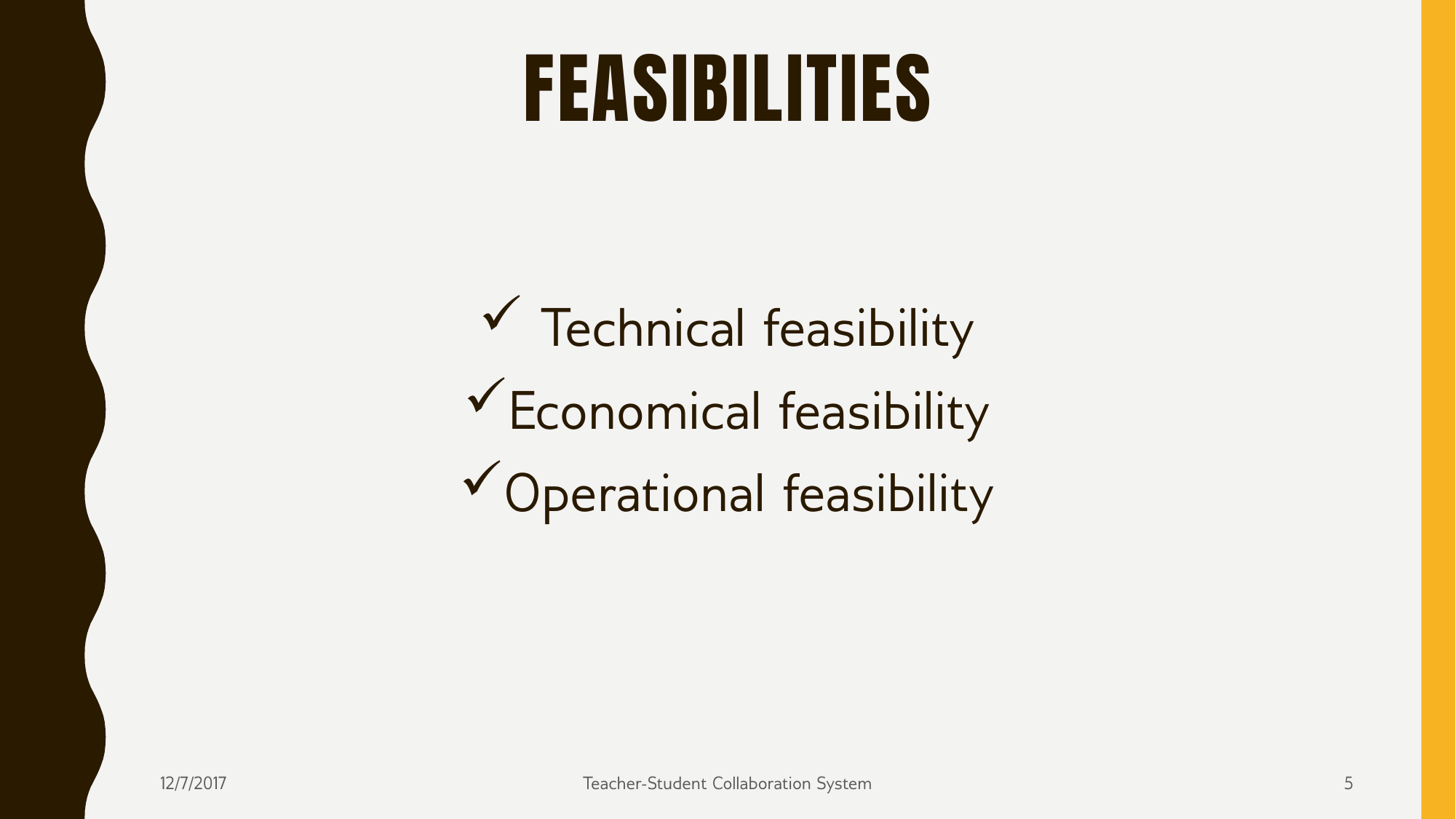

# Feasibilities
 Technical feasibility
Economical feasibility
Operational feasibility

12/7/2017
Teacher-Student Collaboration System
5